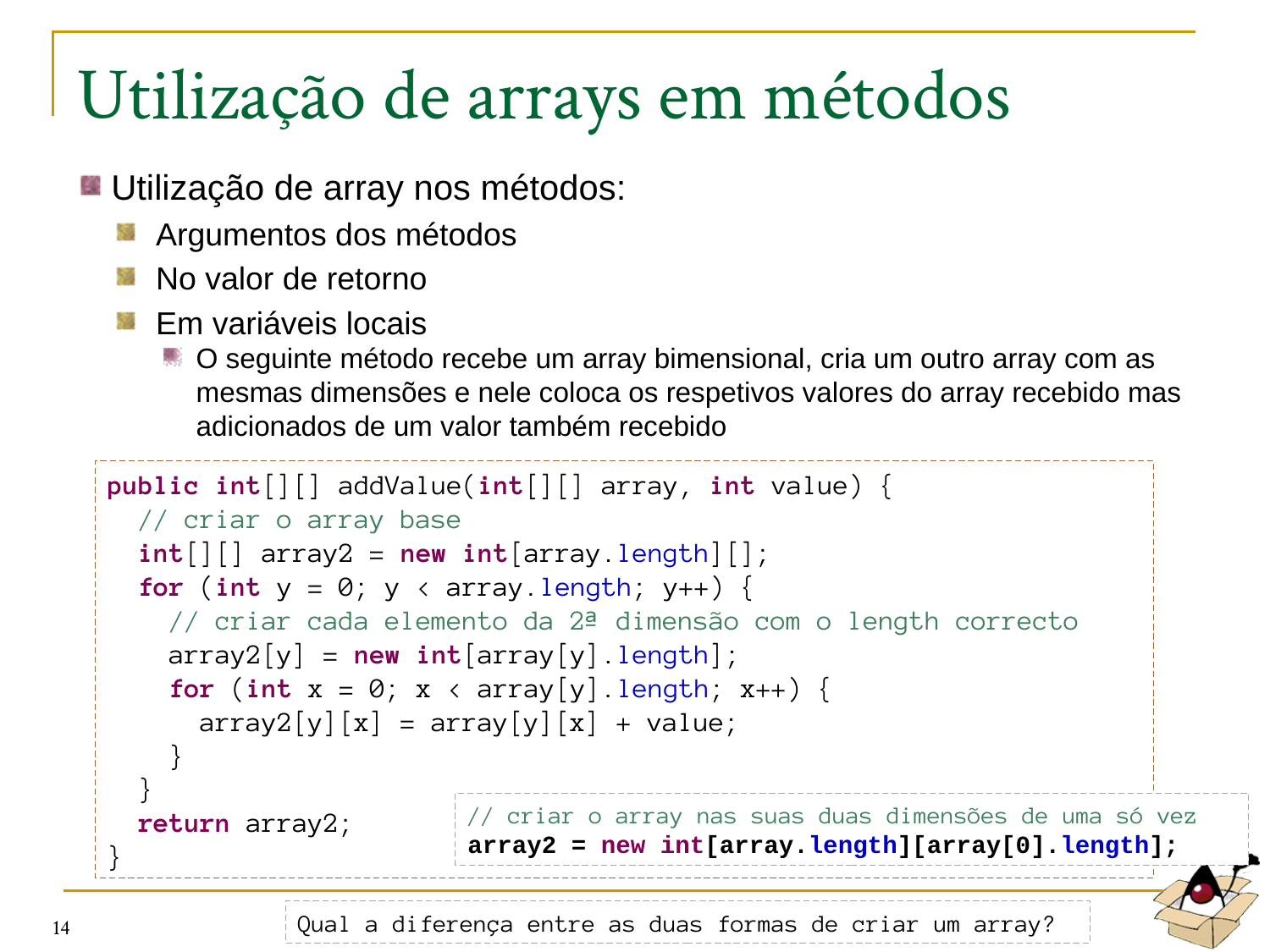

# Utilização de arrays em métodos
Utilização de array nos métodos:
Argumentos dos métodos
No valor de retorno
Em variáveis locais
O seguinte método recebe um array bimensional, cria um outro array com as mesmas dimensões e nele coloca os respetivos valores do array recebido mas adicionados de um valor também recebido
public int[][] addValue(int[][] array, int value) {
  // criar o array base
  int[][] array2 = new int[array.length][];
  for (int y = 0; y < array.length; y++) {
    // criar cada elemento da 2ª dimensão com o length correcto
    array2[y] = new int[array[y].length];
    for (int x = 0; x < array[y].length; x++) {
      array2[y][x] = array[y][x] + value;
    }
  }
  return array2;
}
// criar o array nas suas duas dimensões de uma só vez
array2 = new int[array.length][array[0].length];
Qual a diferença entre as duas formas de criar um array?
MoP 04 - Arrays